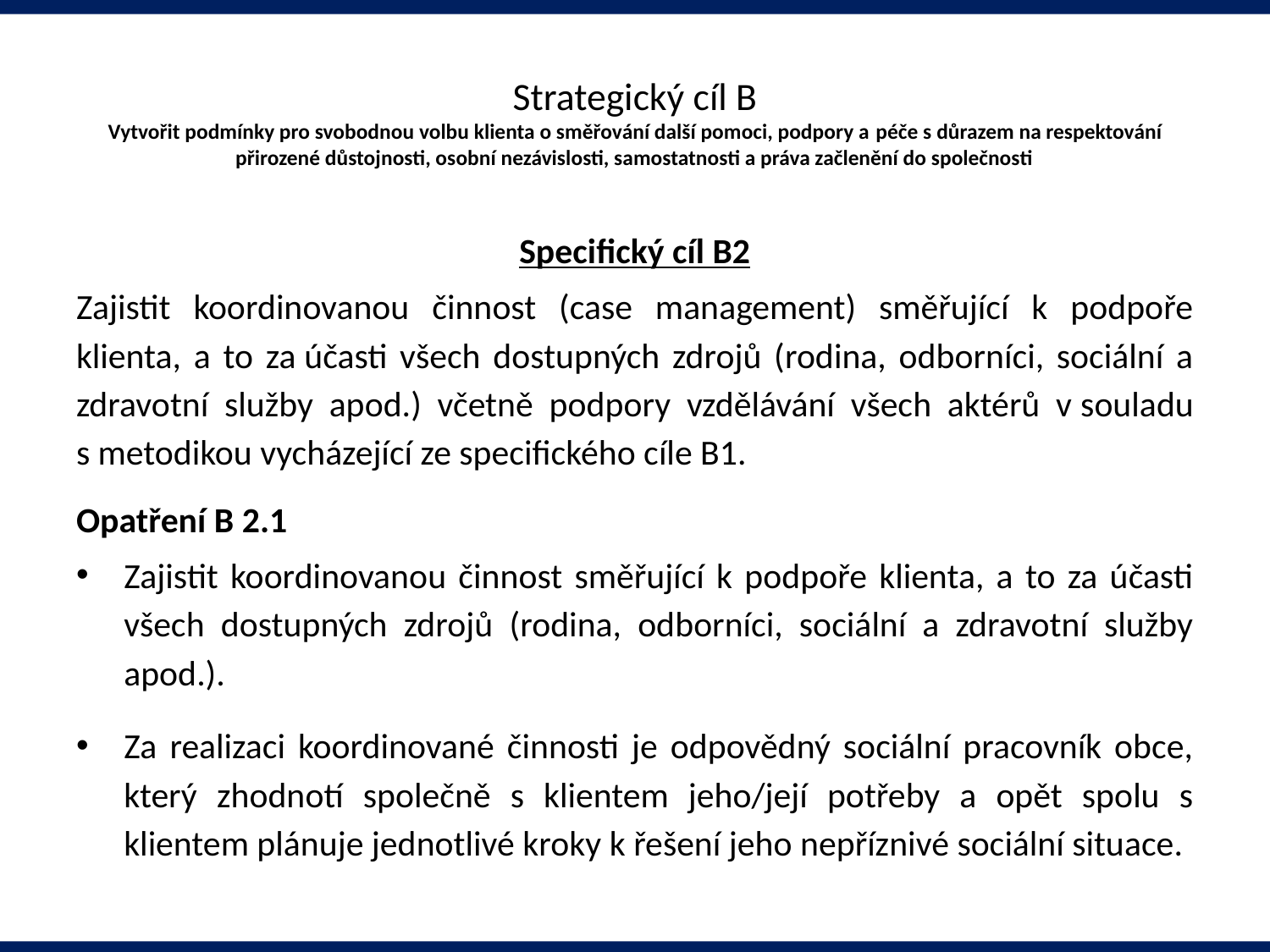

# Strategický cíl B Vytvořit podmínky pro svobodnou volbu klienta o směřování další pomoci, podpory a péče s důrazem na respektování přirozené důstojnosti, osobní nezávislosti, samostatnosti a práva začlenění do společnosti
Specifický cíl B2
Zajistit koordinovanou činnost (case management) směřující k podpoře klienta, a to za účasti všech dostupných zdrojů (rodina, odborníci, sociální a zdravotní služby apod.) včetně podpory vzdělávání všech aktérů v souladu s metodikou vycházející ze specifického cíle B1.
Opatření B 2.1
Zajistit koordinovanou činnost směřující k podpoře klienta, a to za účasti všech dostupných zdrojů (rodina, odborníci, sociální a zdravotní služby apod.).
Za realizaci koordinované činnosti je odpovědný sociální pracovník obce, který zhodnotí společně s klientem jeho/její potřeby a opět spolu s klientem plánuje jednotlivé kroky k řešení jeho nepříznivé sociální situace.